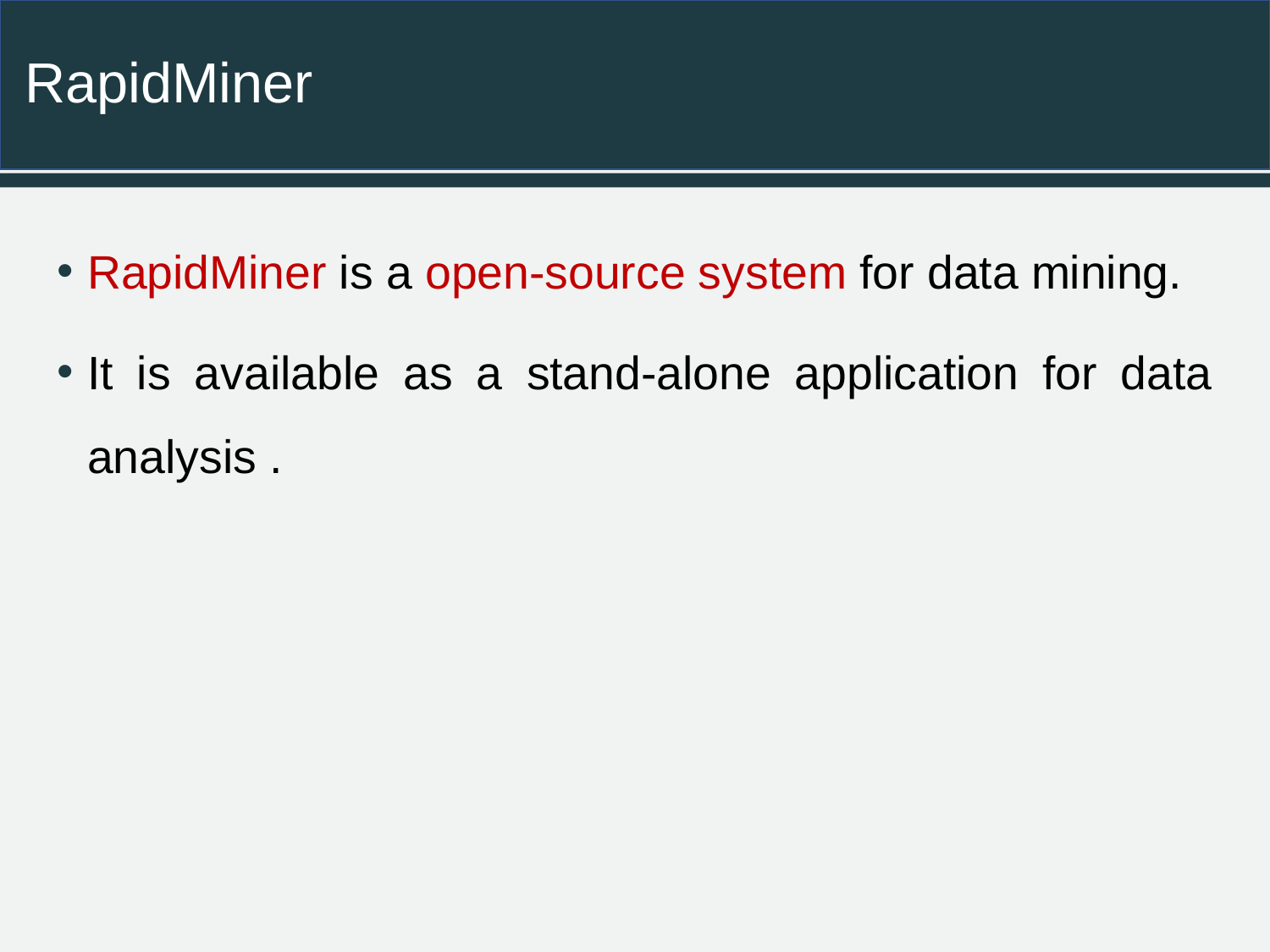

# RapidMiner
RapidMiner is a open-source system for data mining.
It is available as a stand-alone application for data analysis .